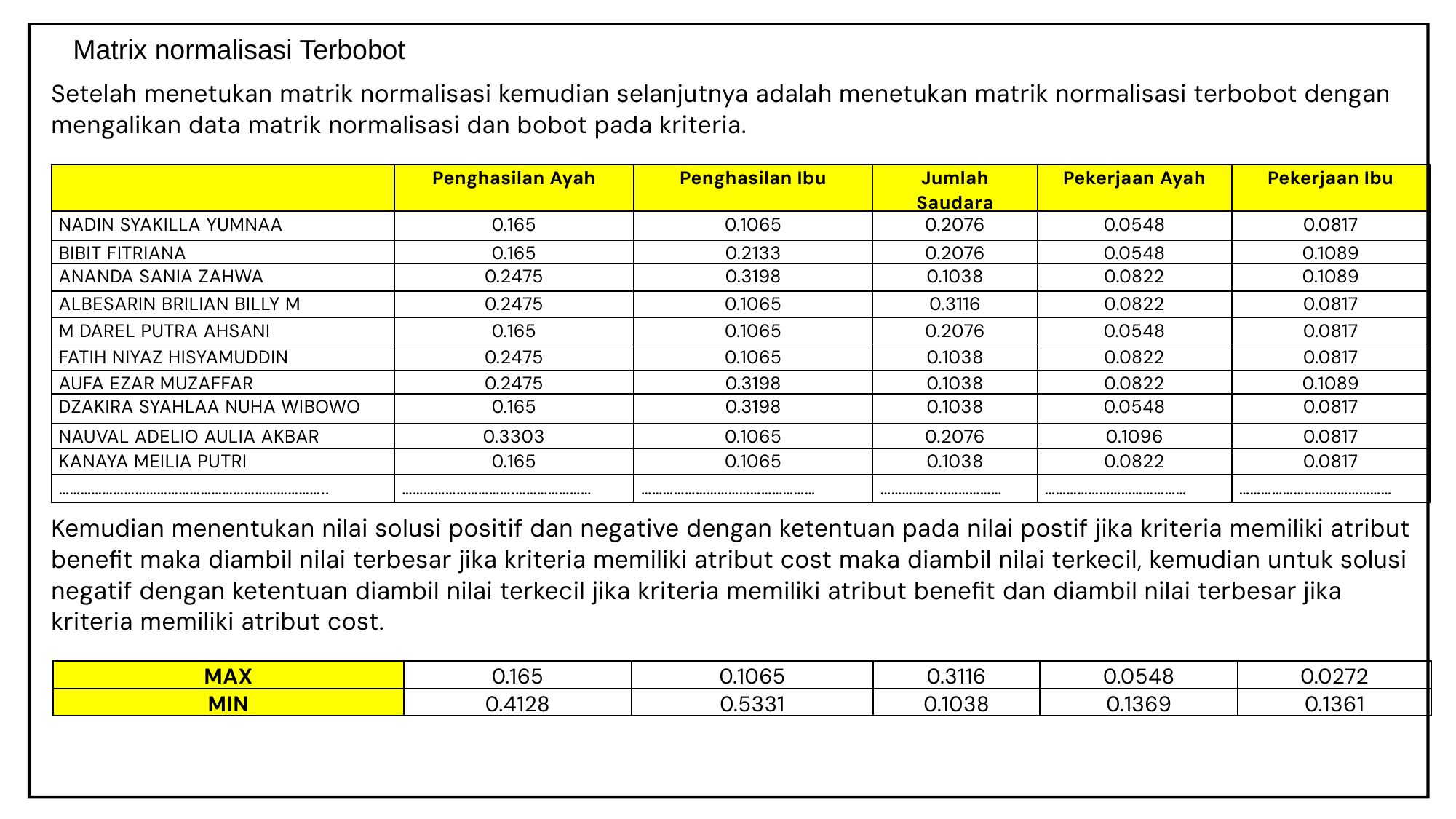

Matrix normalisasi Terbobot
Setelah menetukan matrik normalisasi kemudian selanjutnya adalah menetukan matrik normalisasi terbobot dengan mengalikan data matrik normalisasi dan bobot pada kriteria.
|  | Penghasilan Ayah | Penghasilan Ibu | Jumlah Saudara | Pekerjaan Ayah | Pekerjaan Ibu |
| --- | --- | --- | --- | --- | --- |
| NADIN SYAKILLA YUMNAA | 0.165 | 0.1065 | 0.2076 | 0.0548 | 0.0817 |
| BIBIT FITRIANA | 0.165 | 0.2133 | 0.2076 | 0.0548 | 0.1089 |
| ANANDA SANIA ZAHWA | 0.2475 | 0.3198 | 0.1038 | 0.0822 | 0.1089 |
| ALBESARIN BRILIAN BILLY M | 0.2475 | 0.1065 | 0.3116 | 0.0822 | 0.0817 |
| M DAREL PUTRA AHSANI | 0.165 | 0.1065 | 0.2076 | 0.0548 | 0.0817 |
| FATIH NIYAZ HISYAMUDDIN | 0.2475 | 0.1065 | 0.1038 | 0.0822 | 0.0817 |
| AUFA EZAR MUZAFFAR | 0.2475 | 0.3198 | 0.1038 | 0.0822 | 0.1089 |
| DZAKIRA SYAHLAA NUHA WIBOWO | 0.165 | 0.3198 | 0.1038 | 0.0548 | 0.0817 |
| NAUVAL ADELIO AULIA AKBAR | 0.3303 | 0.1065 | 0.2076 | 0.1096 | 0.0817 |
| KANAYA MEILIA PUTRI | 0.165 | 0.1065 | 0.1038 | 0.0822 | 0.0817 |
| ……………………………………………………………….. | ………………………….………………… | ………………………………………… | ……………...…………… | ………………………………… | …………………………………… |
Kemudian menentukan nilai solusi positif dan negative dengan ketentuan pada nilai postif jika kriteria memiliki atribut benefit maka diambil nilai terbesar jika kriteria memiliki atribut cost maka diambil nilai terkecil, kemudian untuk solusi negatif dengan ketentuan diambil nilai terkecil jika kriteria memiliki atribut benefit dan diambil nilai terbesar jika kriteria memiliki atribut cost.
| MAX | 0.165 | 0.1065 | 0.3116 | 0.0548 | 0.0272 |
| --- | --- | --- | --- | --- | --- |
| MIN | 0.4128 | 0.5331 | 0.1038 | 0.1369 | 0.1361 |